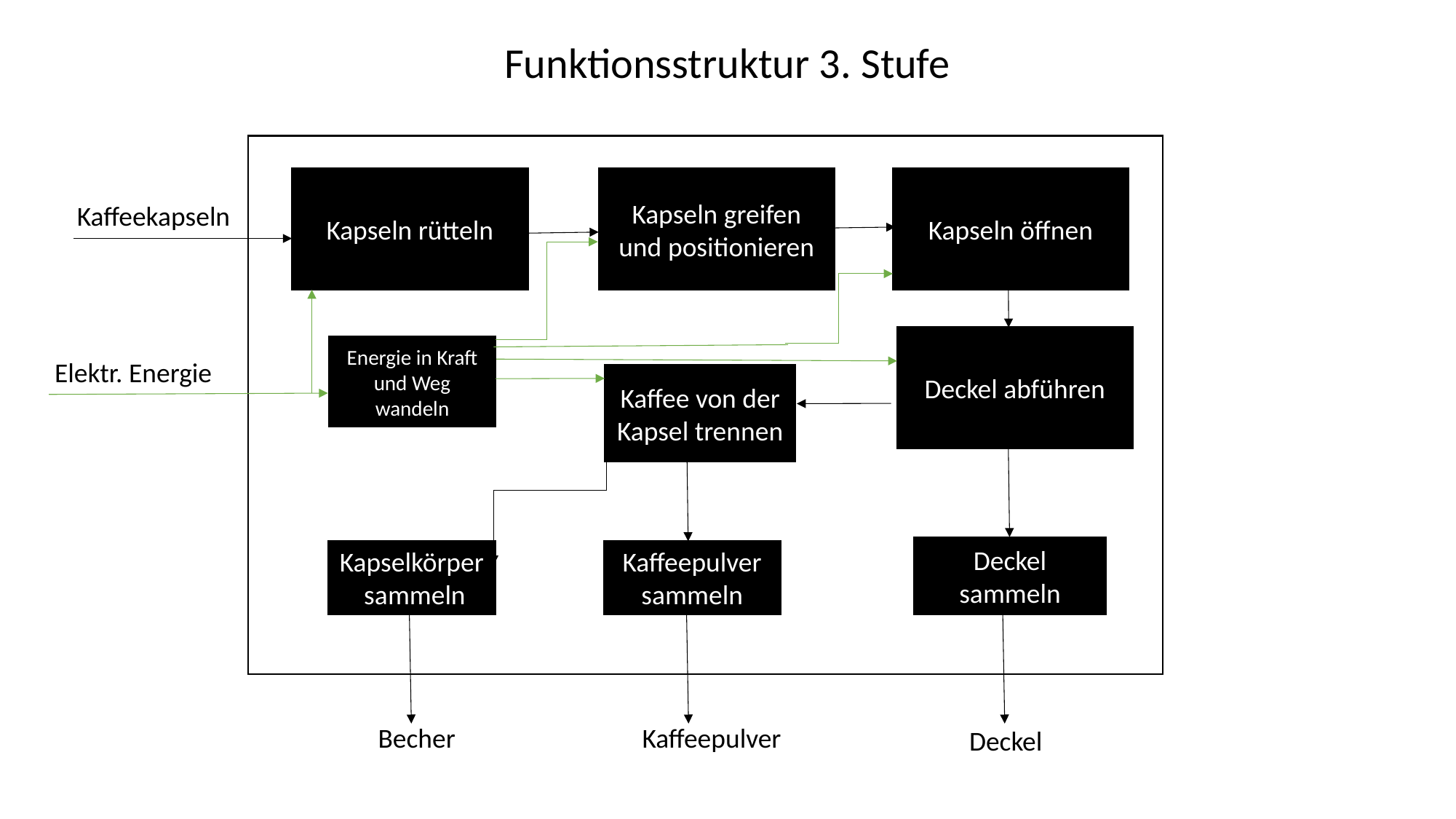

Funktionsstruktur 3. Stufe

Kapseln rütteln
Kapseln greifen und positionieren
Kapseln öffnen
Kaffeekapseln
Deckel abführen
Energie in Kraft und Weg wandeln
Elektr. Energie
Kaffee von der Kapsel trennen
Deckel sammeln
Kaffeepulver sammeln
Kapselkörper sammeln
Kaffeepulver
Becher
Deckel